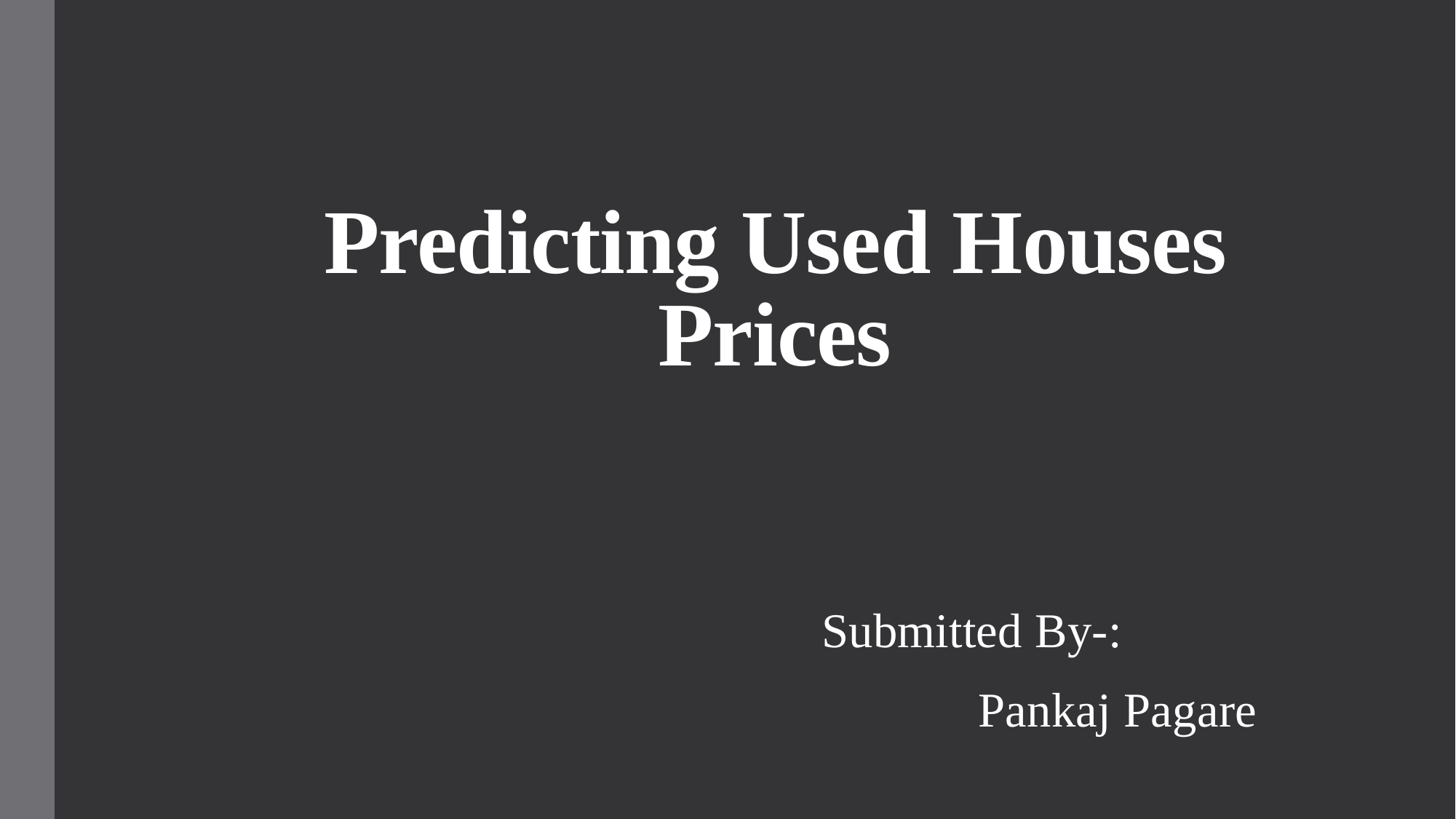

# Predicting Used Houses Prices
Submitted By-:
Pankaj Pagare